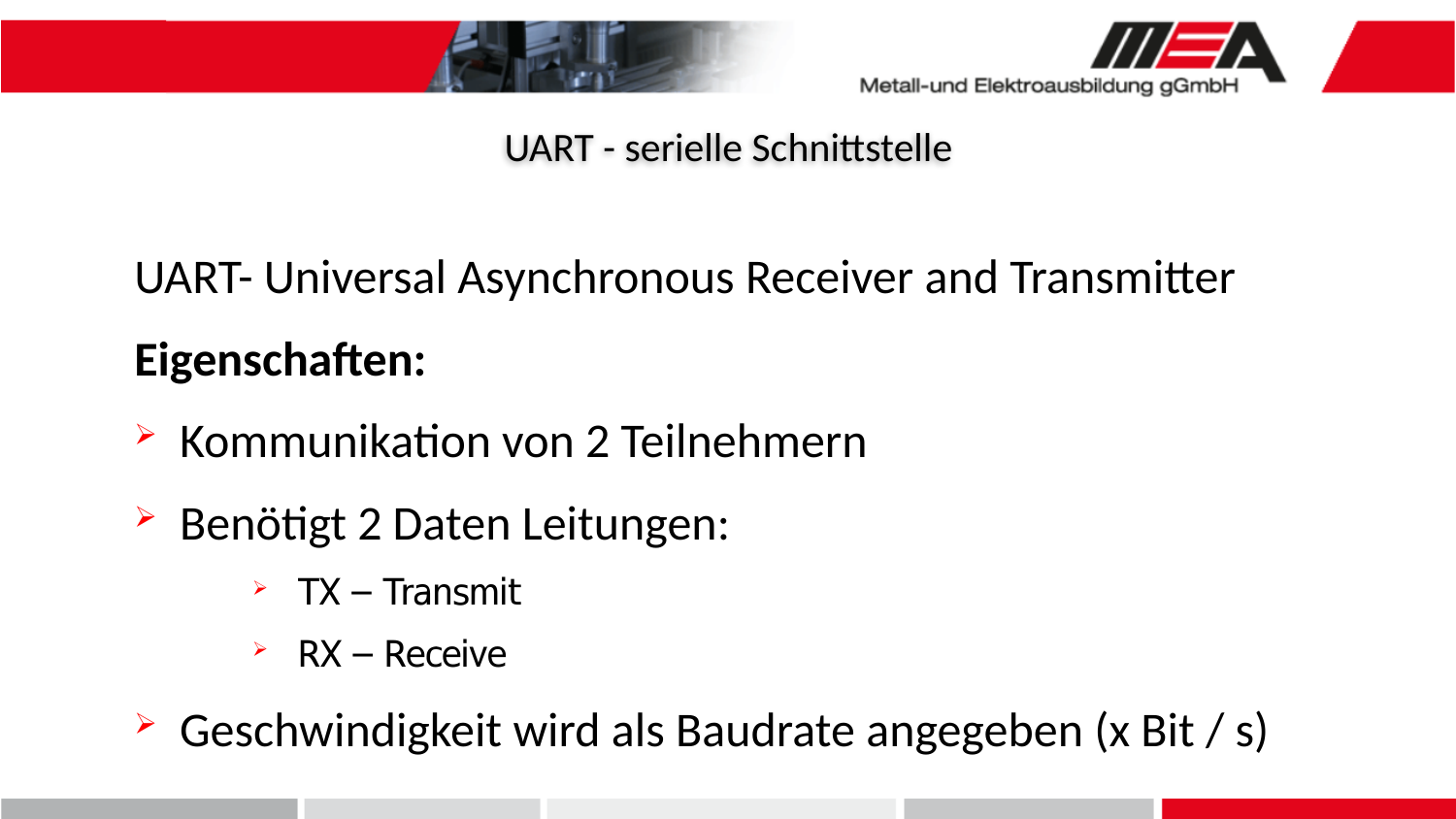

UART - serielle Schnittstelle
UART- Universal Asynchronous Receiver and Transmitter
Eigenschaften:
Kommunikation von 2 Teilnehmern
Benötigt 2 Daten Leitungen:
TX – Transmit
RX – Receive
Geschwindigkeit wird als Baudrate angegeben (x Bit / s)